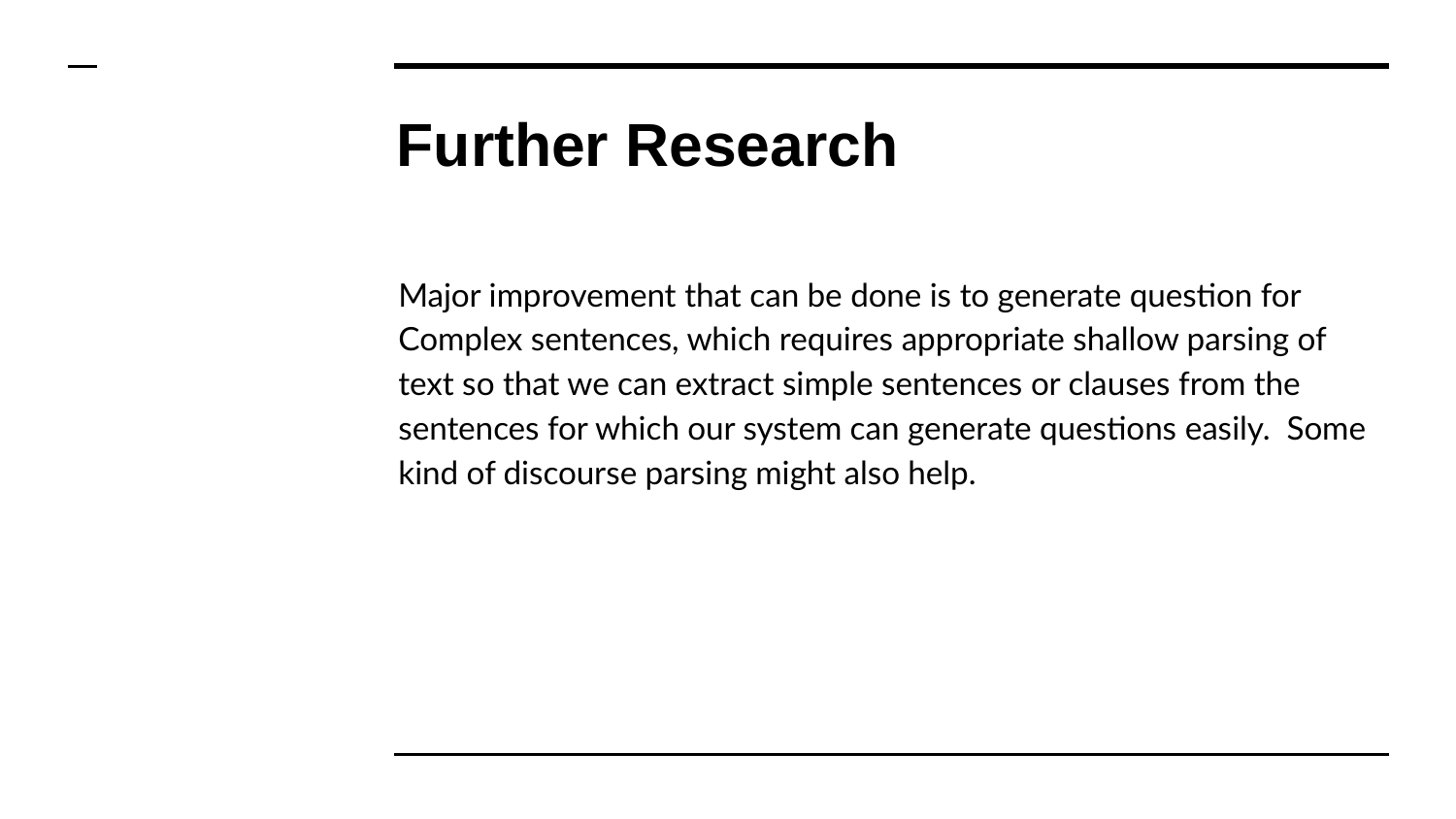

# Further Research
Major improvement that can be done is to generate question for Complex sentences, which requires appropriate shallow parsing of text so that we can extract simple sentences or clauses from the sentences for which our system can generate questions easily.  Some kind of discourse parsing might also help.